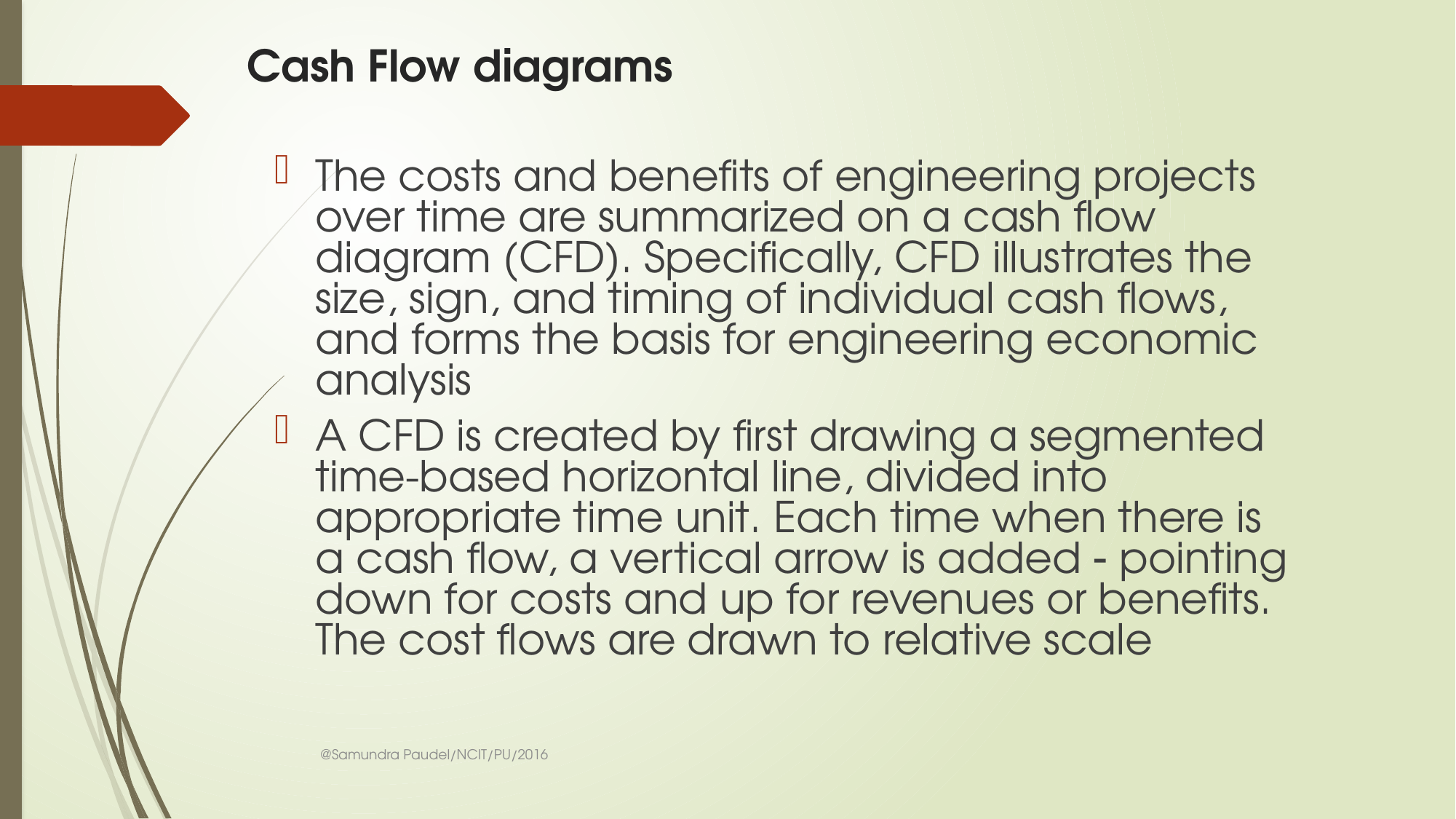

# Cash Flow diagrams
The costs and benefits of engineering projects over time are summarized on a cash flow diagram (CFD). Specifically, CFD illustrates the size, sign, and timing of individual cash flows, and forms the basis for engineering economic analysis
A CFD is created by first drawing a segmented time-based horizontal line, divided into appropriate time unit. Each time when there is a cash flow, a vertical arrow is added − pointing down for costs and up for revenues or benefits. The cost flows are drawn to relative scale
@Samundra Paudel/NCIT/PU/2016